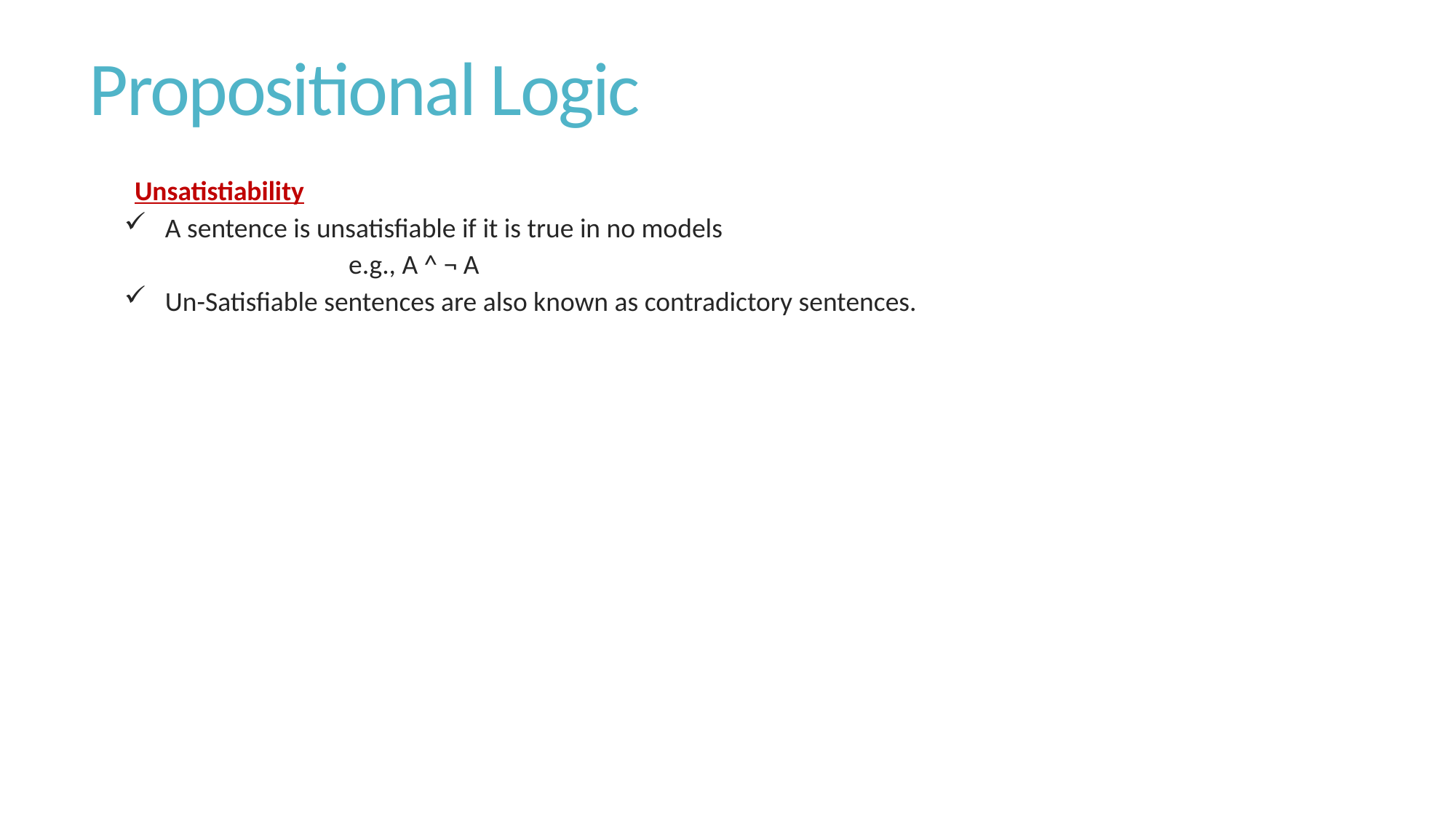

# Propositional Logic
Unsatistiability
A sentence is unsatisfiable if it is true in no models
		 e.g., A ^ ¬ A
Un-Satisfiable sentences are also known as contradictory sentences.